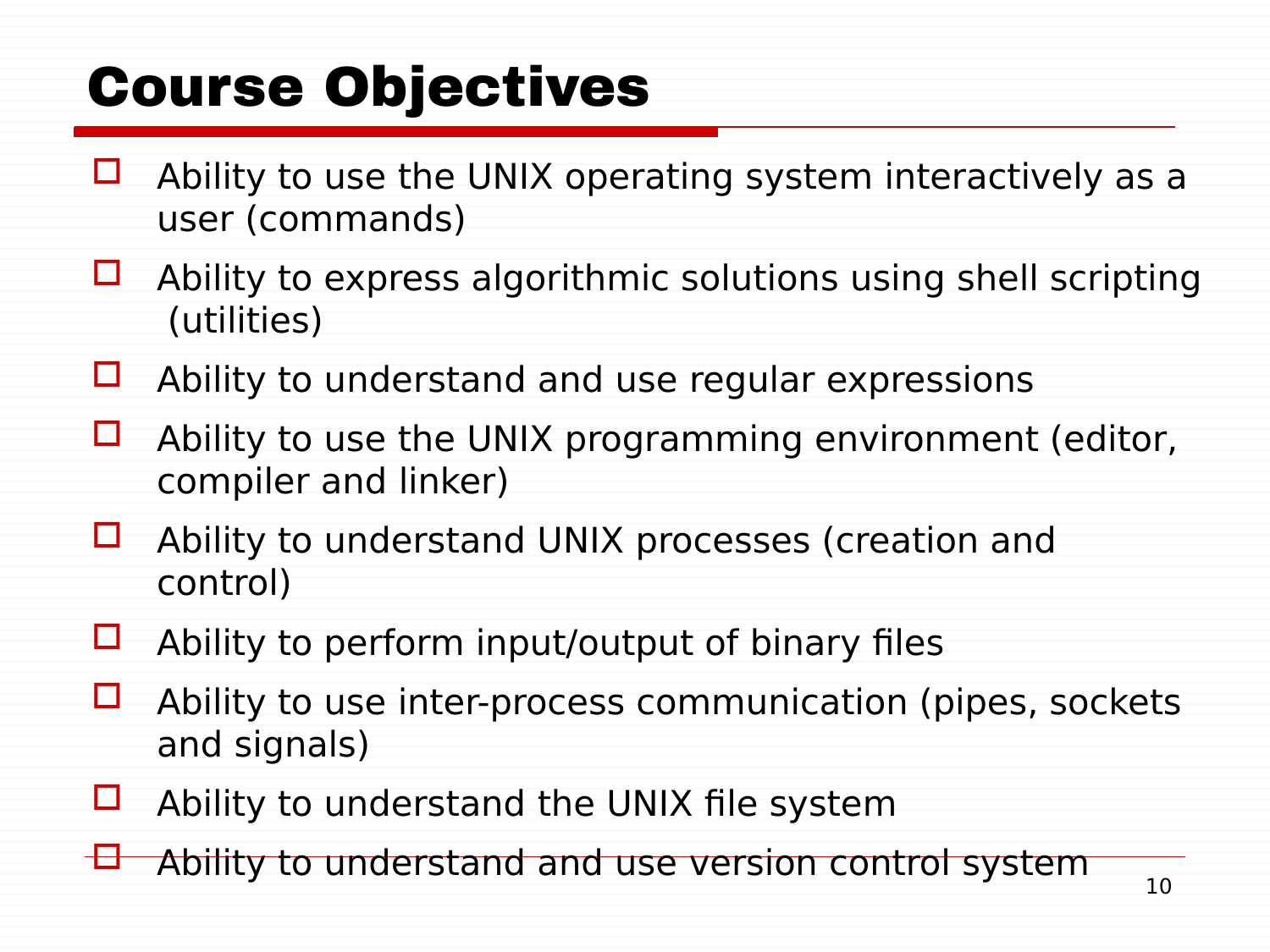

# Course Objectives

Ability to use the UNIX operating system interactively as a
user (commands)
Ability to express algorithmic solutions using shell scripting  (utilities)
Ability to understand and use regular expressions
Ability to use the UNIX programming environment (editor,  compiler and linker)
Ability to understand UNIX processes (creation and control)
Ability to perform input/output of binary files
Ability to use inter-process communication (pipes, sockets  and signals)
Ability to understand the UNIX file system
Ability to understand and use version control system

10